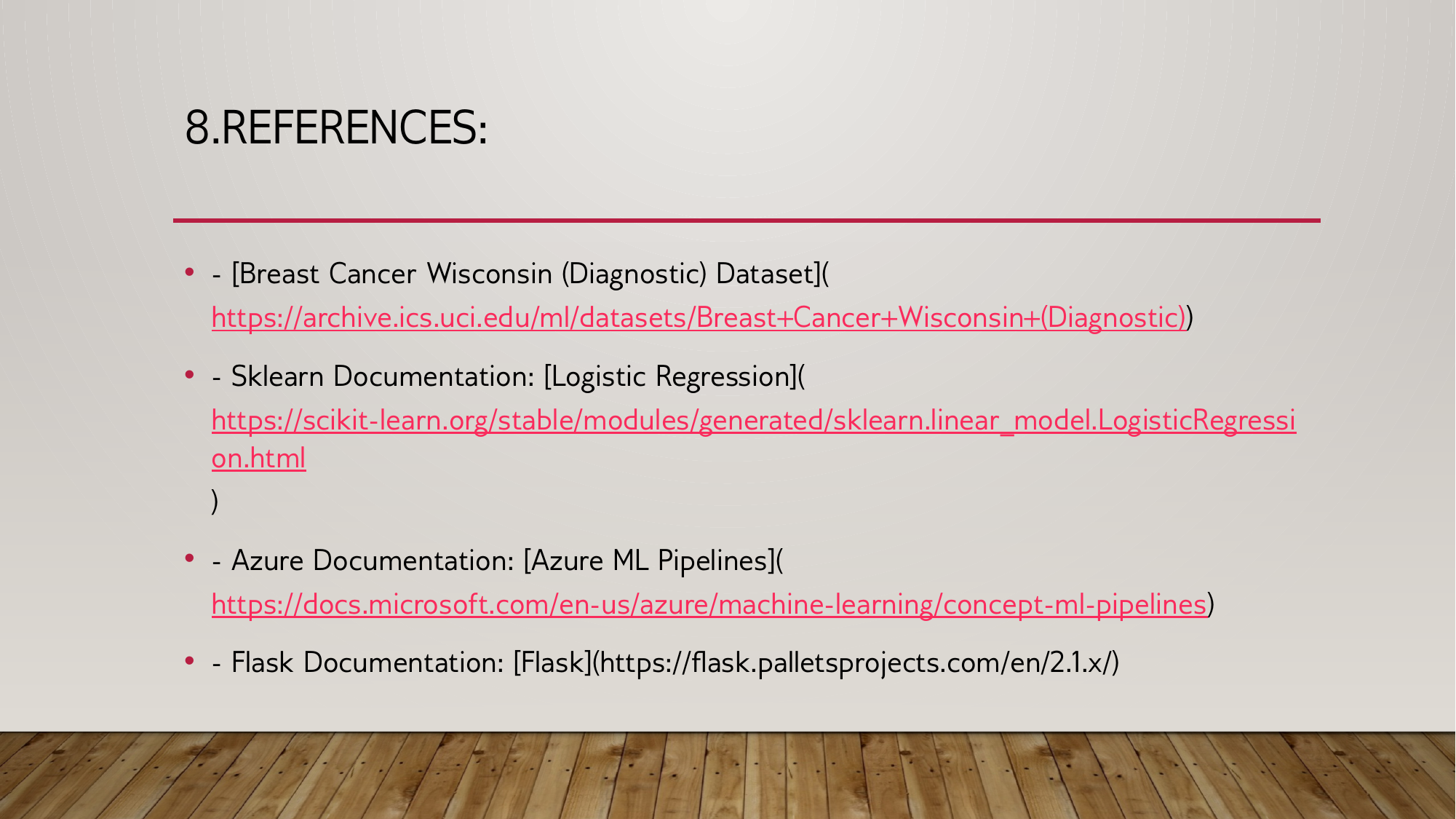

# 8.References:
- [Breast Cancer Wisconsin (Diagnostic) Dataset](https://archive.ics.uci.edu/ml/datasets/Breast+Cancer+Wisconsin+(Diagnostic))
- Sklearn Documentation: [Logistic Regression](https://scikit-learn.org/stable/modules/generated/sklearn.linear_model.LogisticRegression.html)
- Azure Documentation: [Azure ML Pipelines](https://docs.microsoft.com/en-us/azure/machine-learning/concept-ml-pipelines)
- Flask Documentation: [Flask](https://flask.palletsprojects.com/en/2.1.x/)